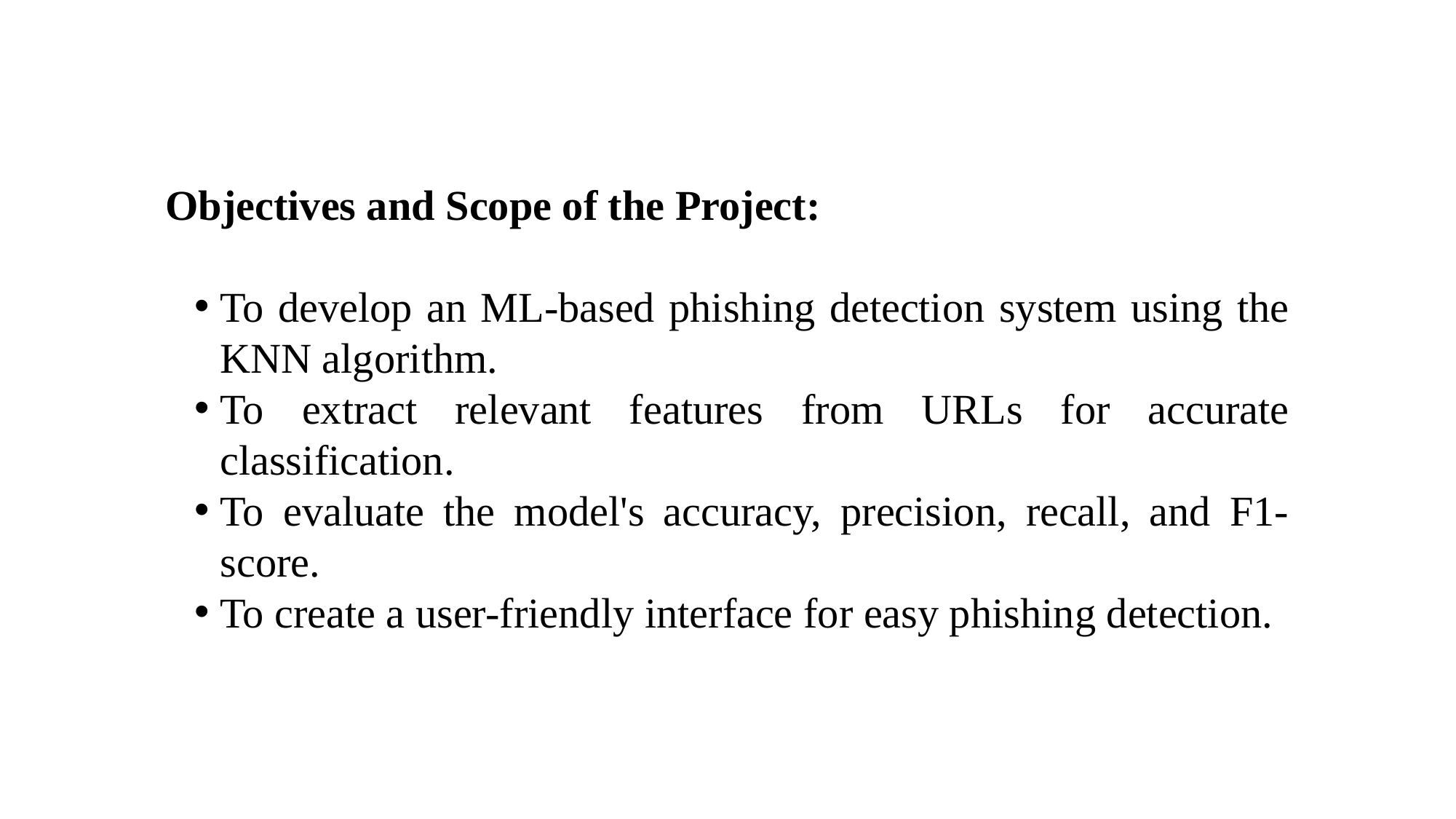

Objectives and Scope of the Project:

To develop an ML-based phishing detection system using the KNN algorithm.
To extract relevant features from URLs for accurate classification.
To evaluate the model's accuracy, precision, recall, and F1-score.
To create a user-friendly interface for easy phishing detection.